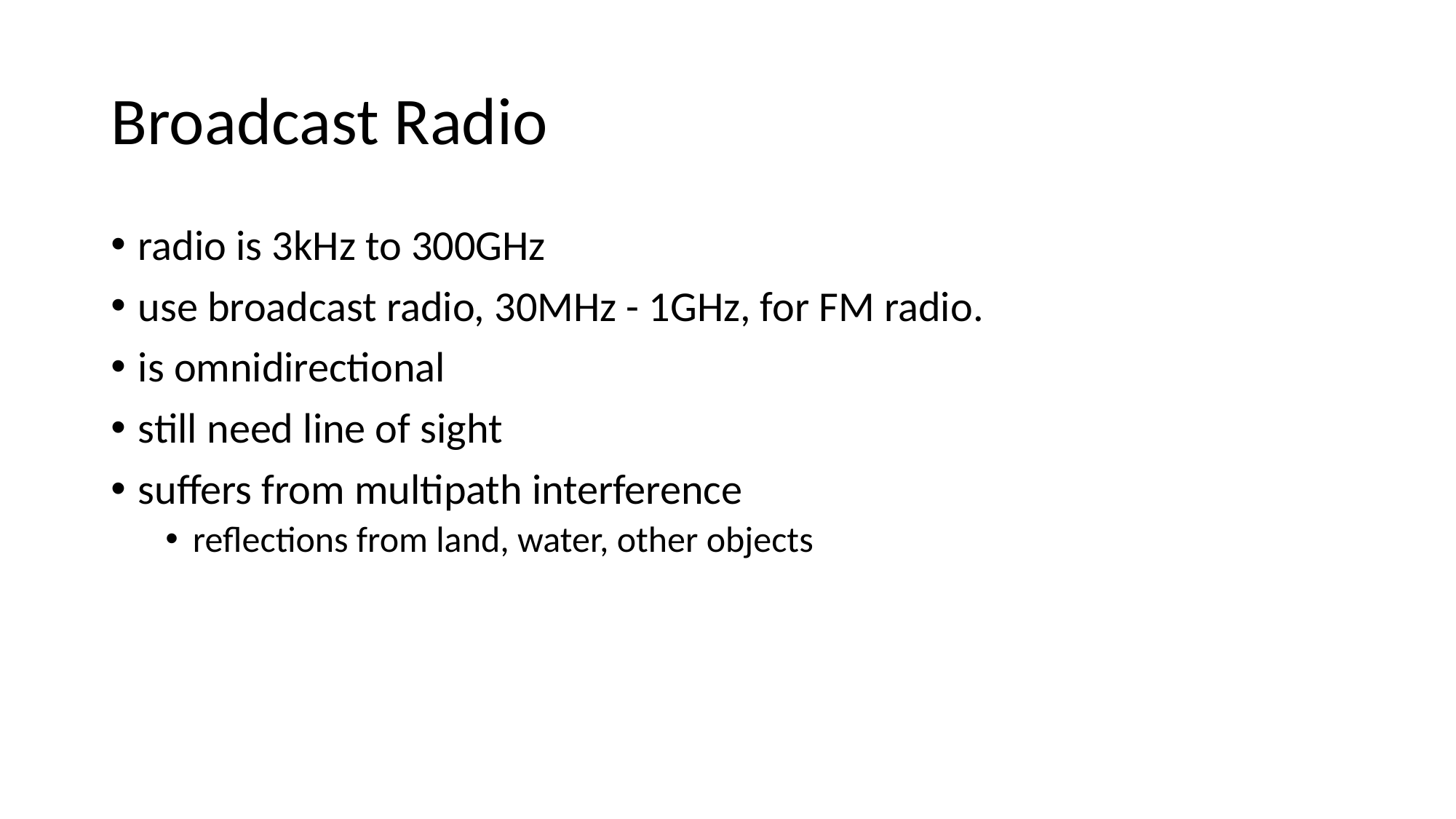

# Broadcast Radio
radio is 3kHz to 300GHz
use broadcast radio, 30MHz - 1GHz, for FM radio.
is omnidirectional
still need line of sight
suffers from multipath interference
reflections from land, water, other objects